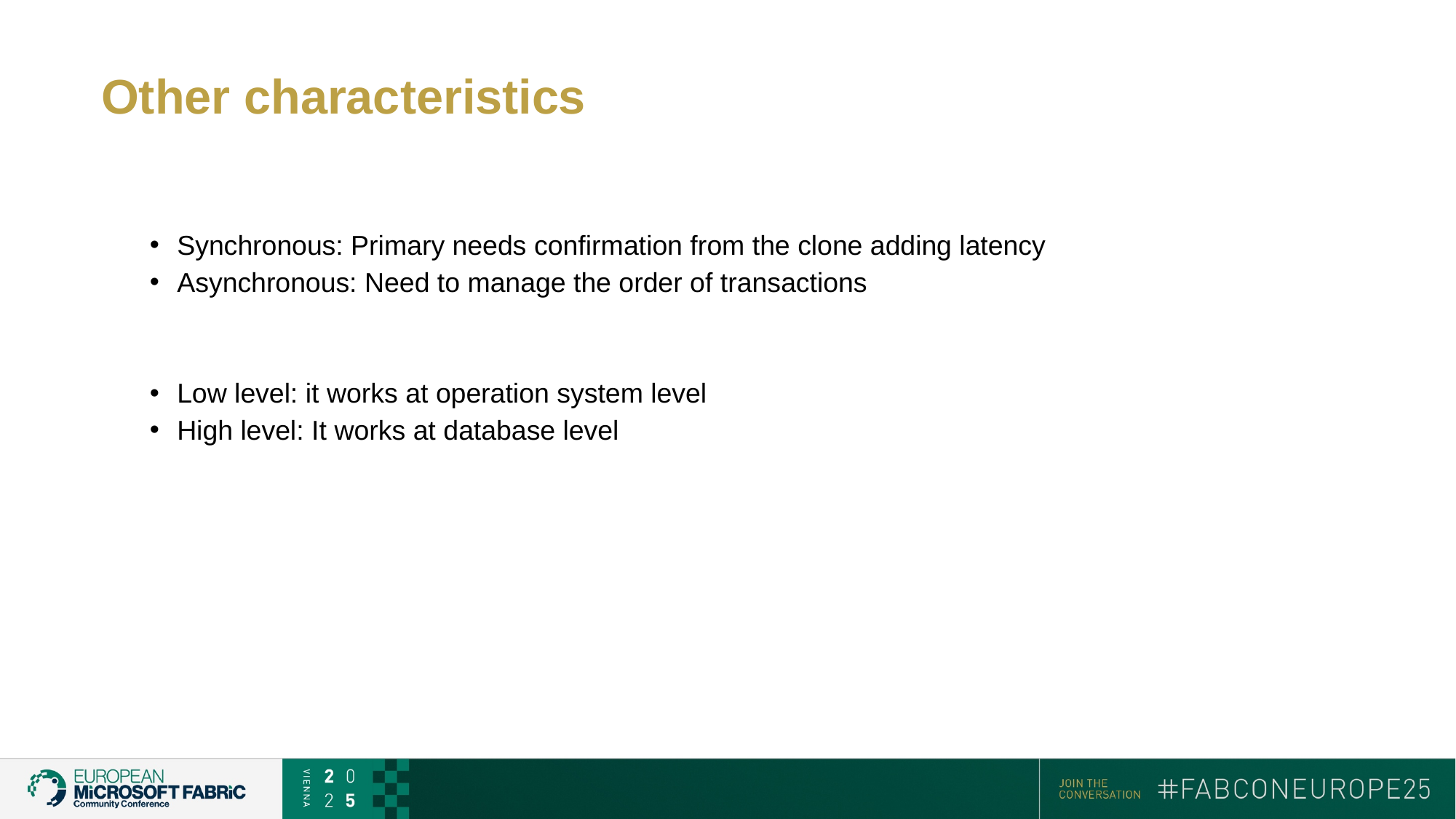

# Other characteristics

Synchronous: Primary needs confirmation from the clone adding latency
Asynchronous: Need to manage the order of transactions

Low level: it works at operation system level
High level: It works at database level